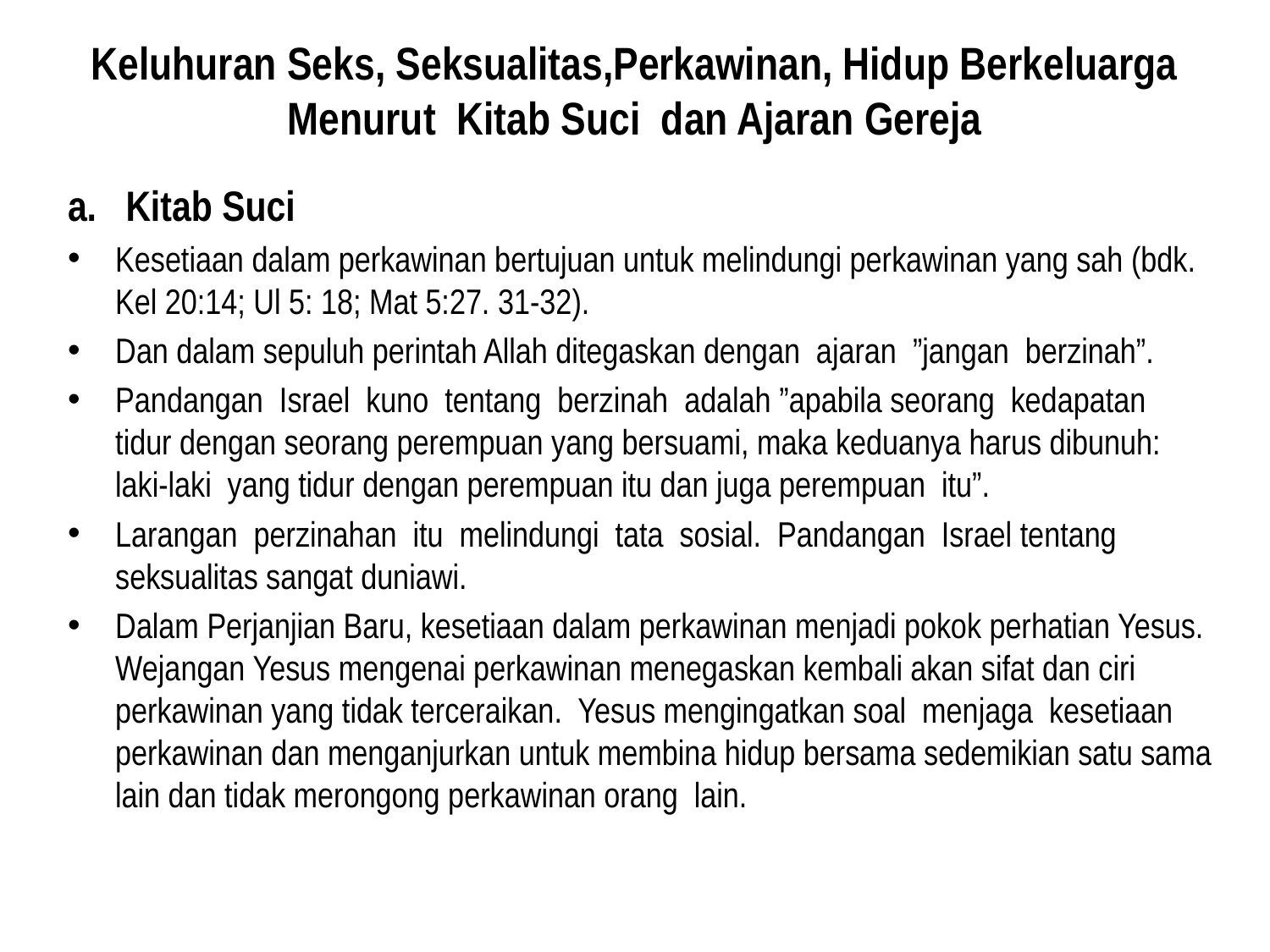

# Keluhuran Seks, Seksualitas,Perkawinan, Hidup Berkeluarga Menurut  Kitab Suci  dan Ajaran Gereja
a.   Kitab Suci
Kesetiaan dalam perkawinan bertujuan untuk melindungi perkawinan yang sah (bdk. Kel 20:14; Ul 5: 18; Mat 5:27. 31-32).
Dan dalam sepuluh perintah Allah ditegaskan dengan  ajaran  ”jangan  berzinah”.
Pandangan  Israel  kuno  tentang  berzinah  adalah ”apabila seorang  kedapatan  tidur dengan seorang perempuan yang bersuami, maka keduanya harus dibunuh:   laki-laki  yang tidur dengan perempuan itu dan juga perempuan  itu”.
Larangan  perzinahan  itu  melindungi  tata  sosial.  Pandangan  Israel tentang seksualitas sangat duniawi.
Dalam Perjanjian Baru, kesetiaan dalam perkawinan menjadi pokok perhatian Yesus. Wejangan Yesus mengenai perkawinan menegaskan kembali akan sifat dan ciri perkawinan yang tidak terceraikan.  Yesus mengingatkan soal  menjaga  kesetiaan perkawinan dan menganjurkan untuk membina hidup bersama sedemikian satu sama lain dan tidak merongong perkawinan orang  lain.